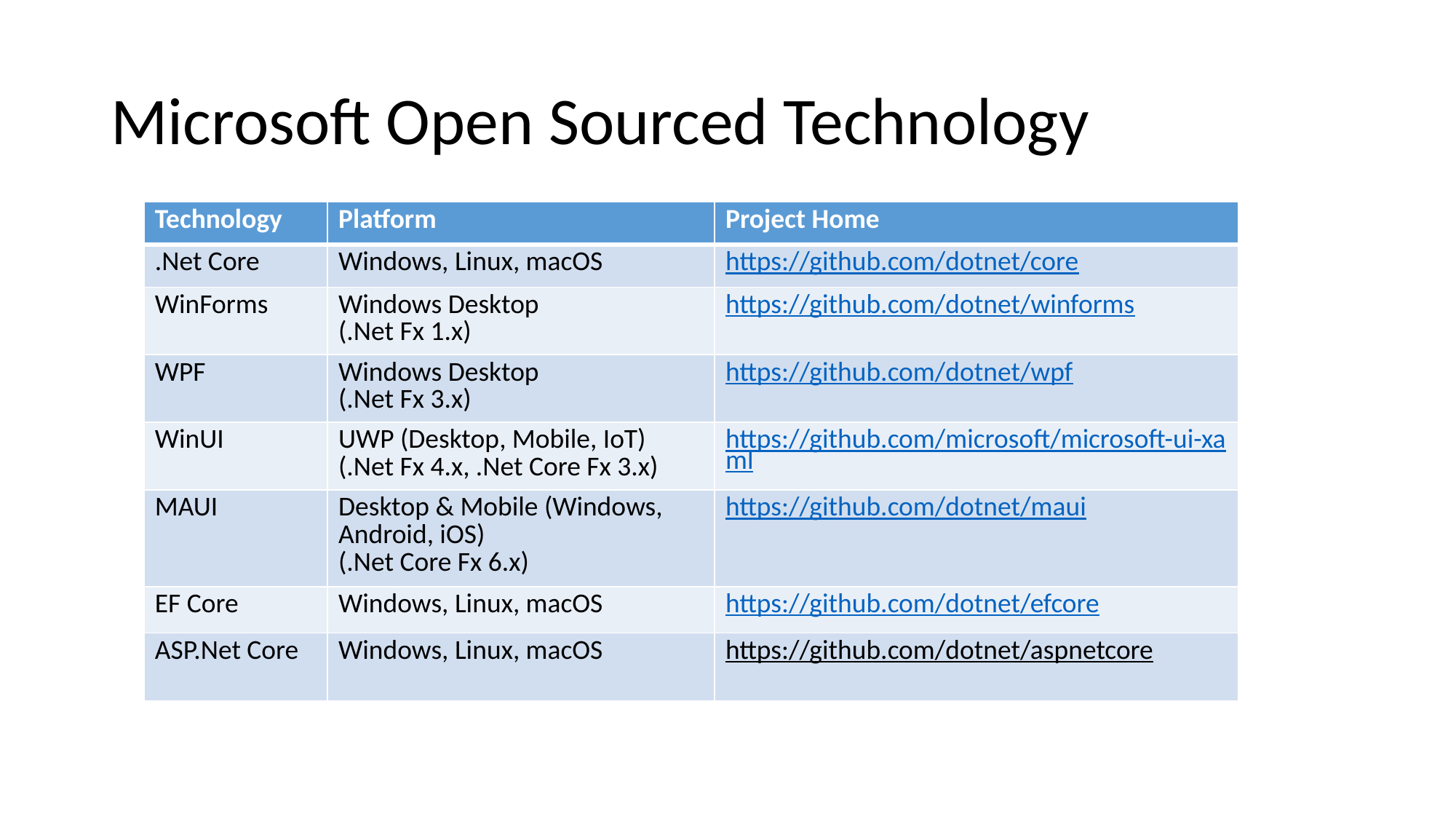

# Microsoft Open Sourced Technology
| Technology | Platform | Project Home |
| --- | --- | --- |
| .Net Core | Windows, Linux, macOS | https://github.com/dotnet/core |
| WinForms | Windows Desktop (.Net Fx 1.x) | https://github.com/dotnet/winforms |
| WPF | Windows Desktop (.Net Fx 3.x) | https://github.com/dotnet/wpf |
| WinUI | UWP (Desktop, Mobile, IoT) (.Net Fx 4.x, .Net Core Fx 3.x) | https://github.com/microsoft/microsoft-ui-xaml |
| MAUI | Desktop & Mobile (Windows, Android, iOS) (.Net Core Fx 6.x) | https://github.com/dotnet/maui |
| EF Core | Windows, Linux, macOS | https://github.com/dotnet/efcore |
| ASP.Net Core | Windows, Linux, macOS | https://github.com/dotnet/aspnetcore |